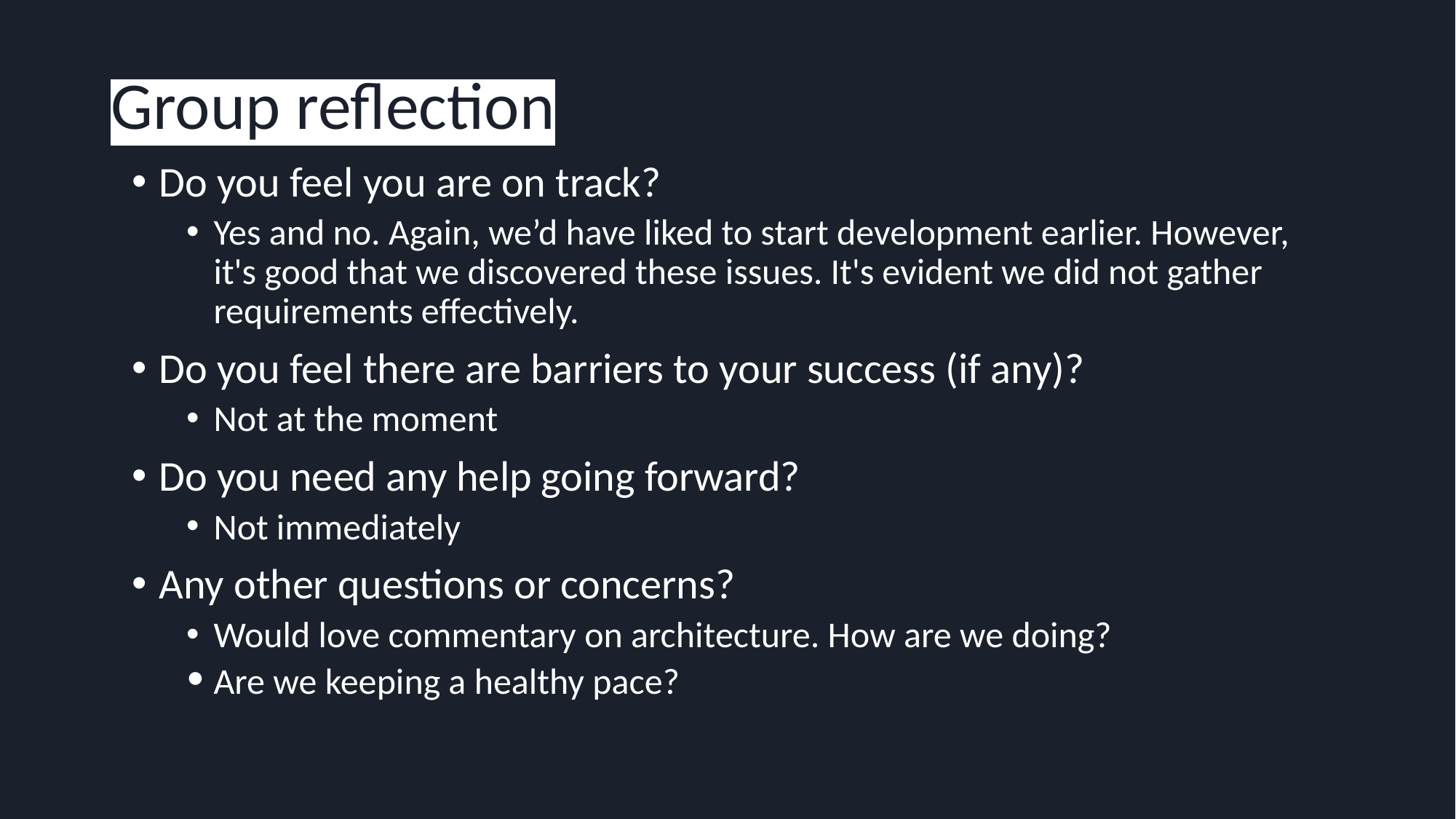

# Group reflection
Do you feel you are on track?
Yes and no. Again, we’d have liked to start development earlier. However, it's good that we discovered these issues. It's evident we did not gather requirements effectively.
Do you feel there are barriers to your success (if any)?
Not at the moment
Do you need any help going forward?
Not immediately
Any other questions or concerns?
Would love commentary on architecture. How are we doing?
Are we keeping a healthy pace?